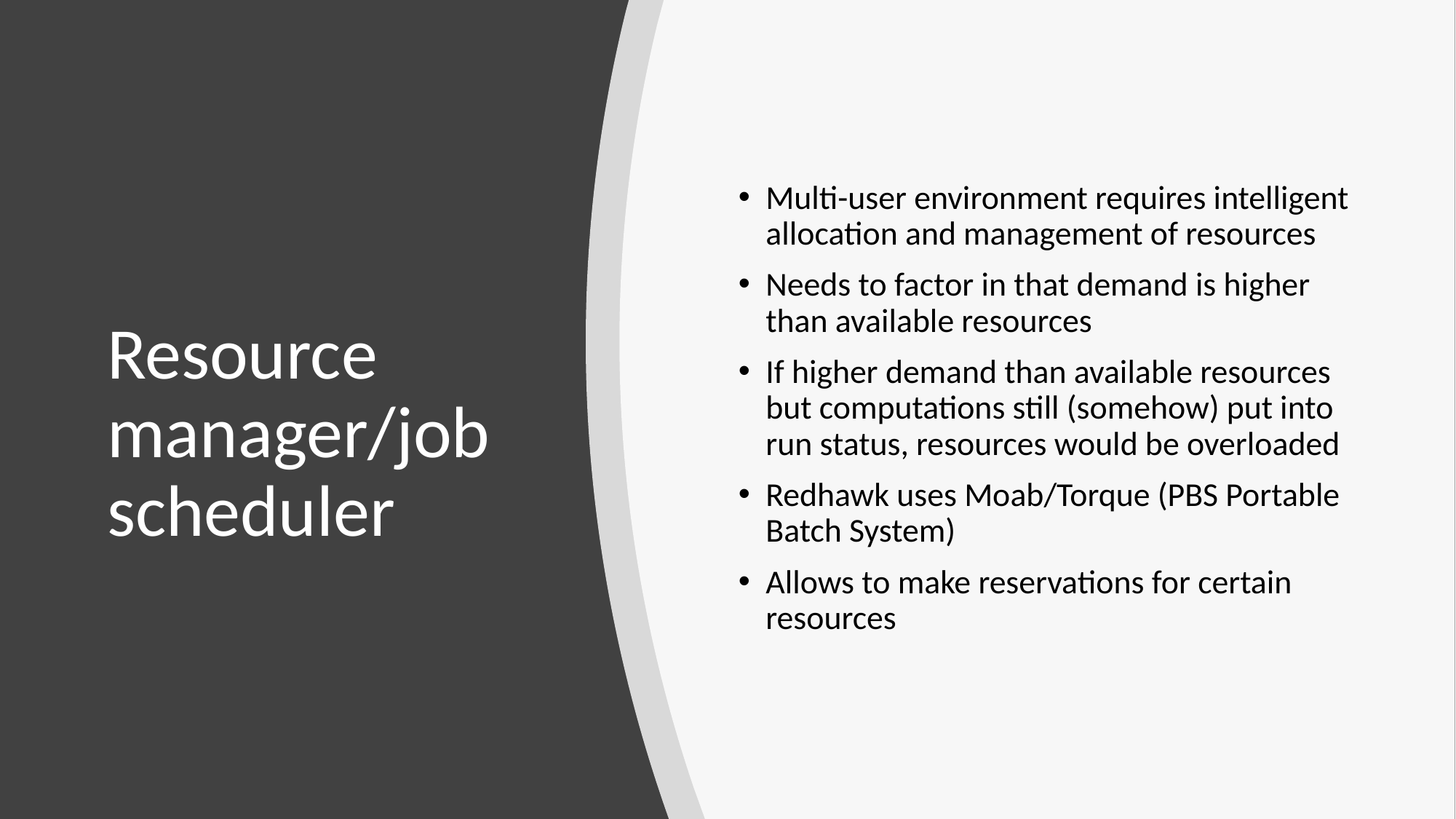

Multi-user environment requires intelligent allocation and management of resources
Needs to factor in that demand is higher than available resources
If higher demand than available resources but computations still (somehow) put into run status, resources would be overloaded
Redhawk uses Moab/Torque (PBS Portable Batch System)
Allows to make reservations for certain resources

# Resource manager/job scheduler